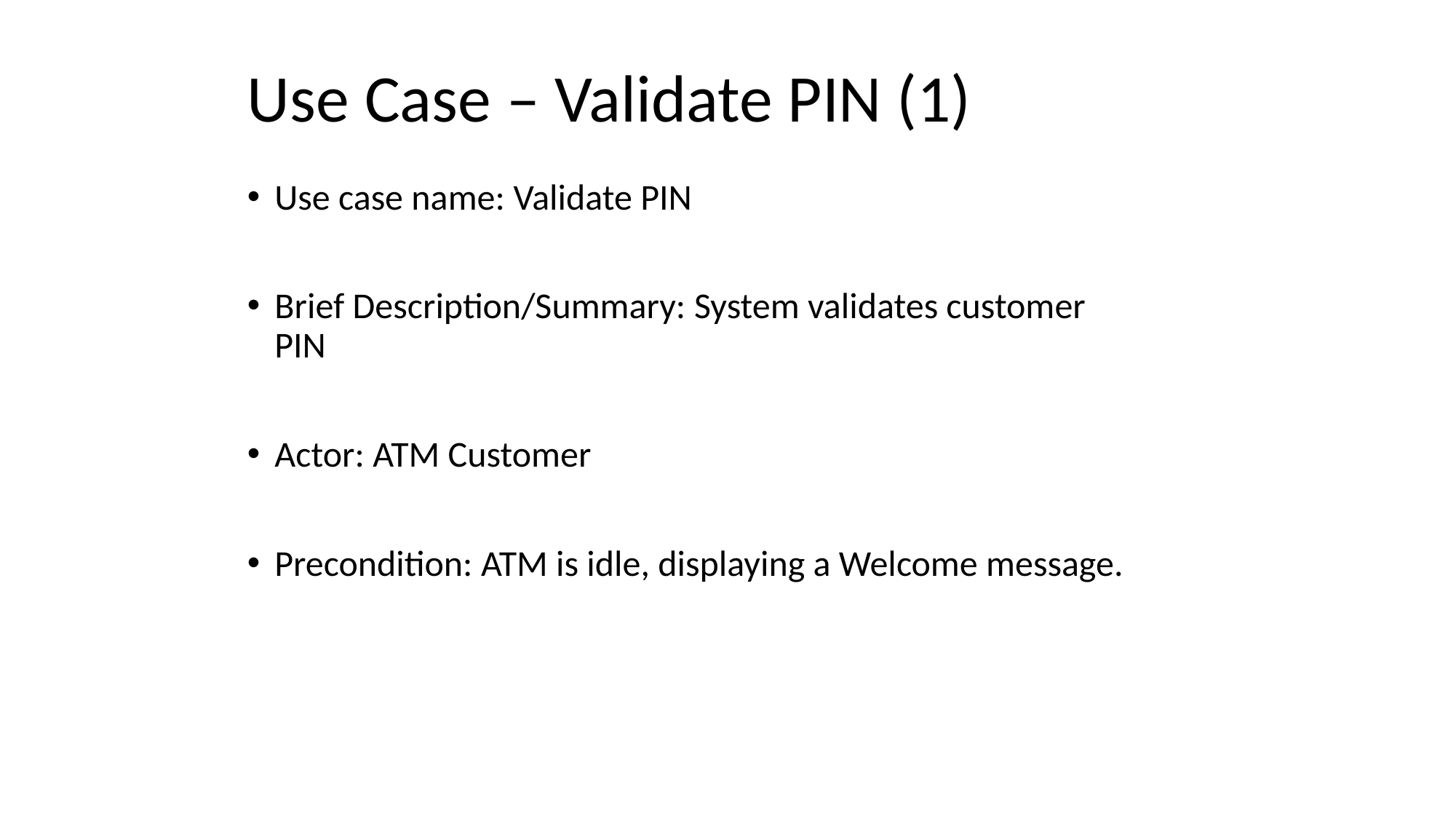

# Use Case – Validate PIN (1)
Use case name: Validate PIN

Brief Description/Summary: System validates customer PIN

Actor: ATM Customer

Precondition: ATM is idle, displaying a Welcome message.